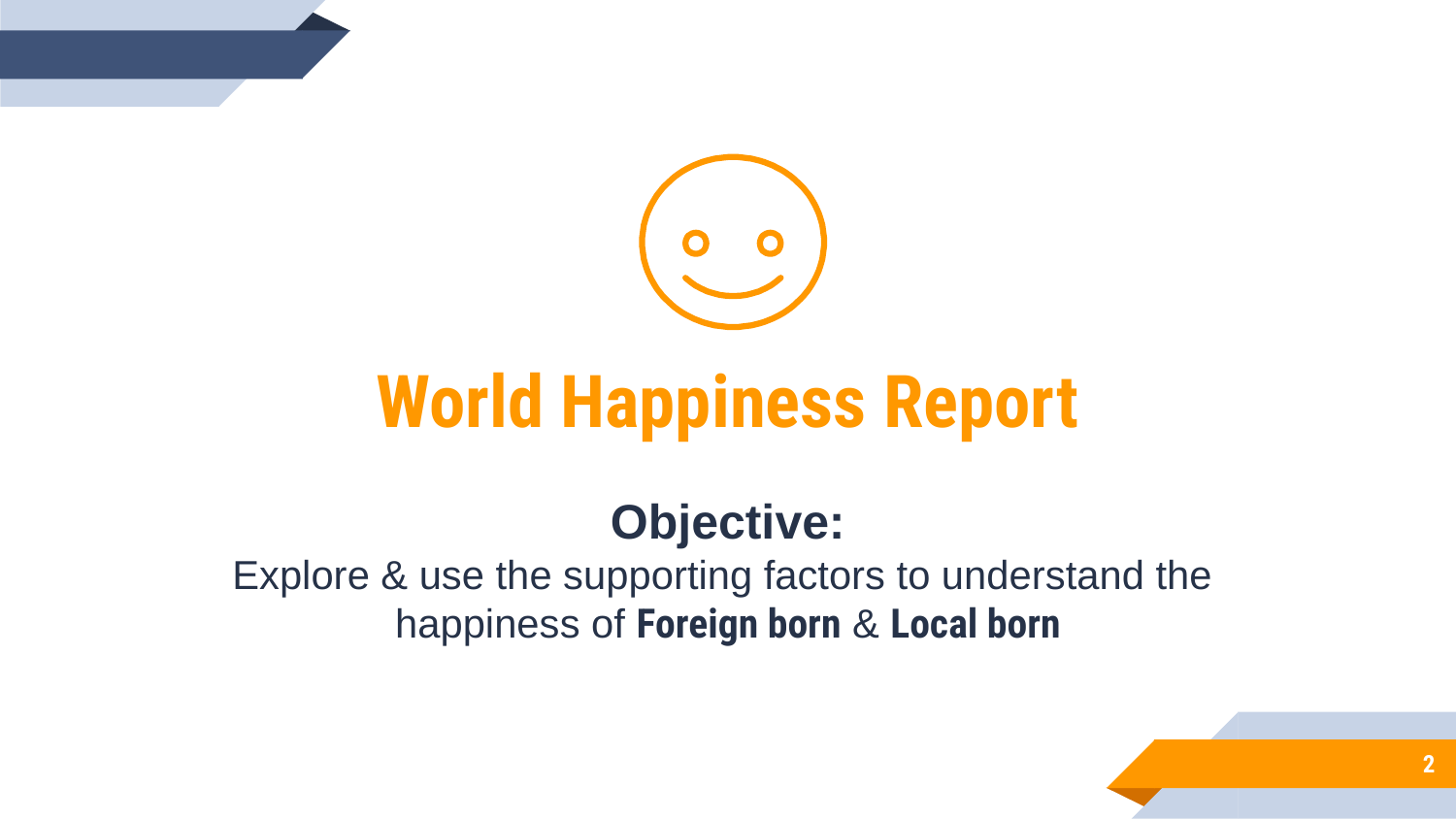

World Happiness Report
Objective:
Explore & use the supporting factors to understand the
happiness of Foreign born & Local born
2